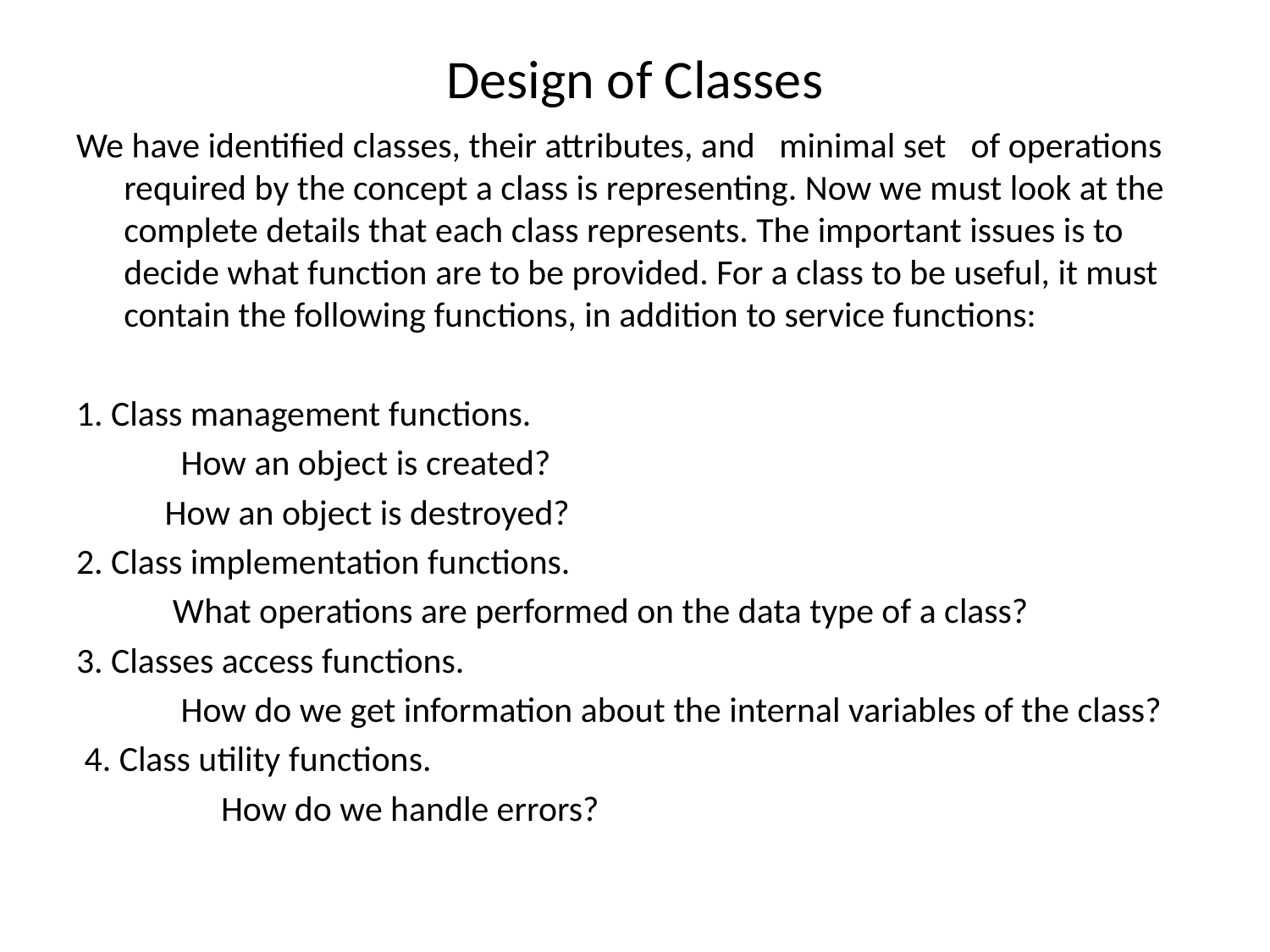

# Design of Classes
We have identified classes, their attributes, and   minimal set   of operations required by the concept a class is representing. Now we must look at the complete details that each class represents. The important issues is to decide what function are to be provided. For a class to be useful, it must contain the following functions, in addition to service functions:

1. Class management functions.
             How an object is created?
           How an object is destroyed?
2. Class implementation functions.
            What operations are performed on the data type of a class?
3. Classes access functions.
             How do we get information about the internal variables of the class?
 4. Class utility functions.
                  How do we handle errors?